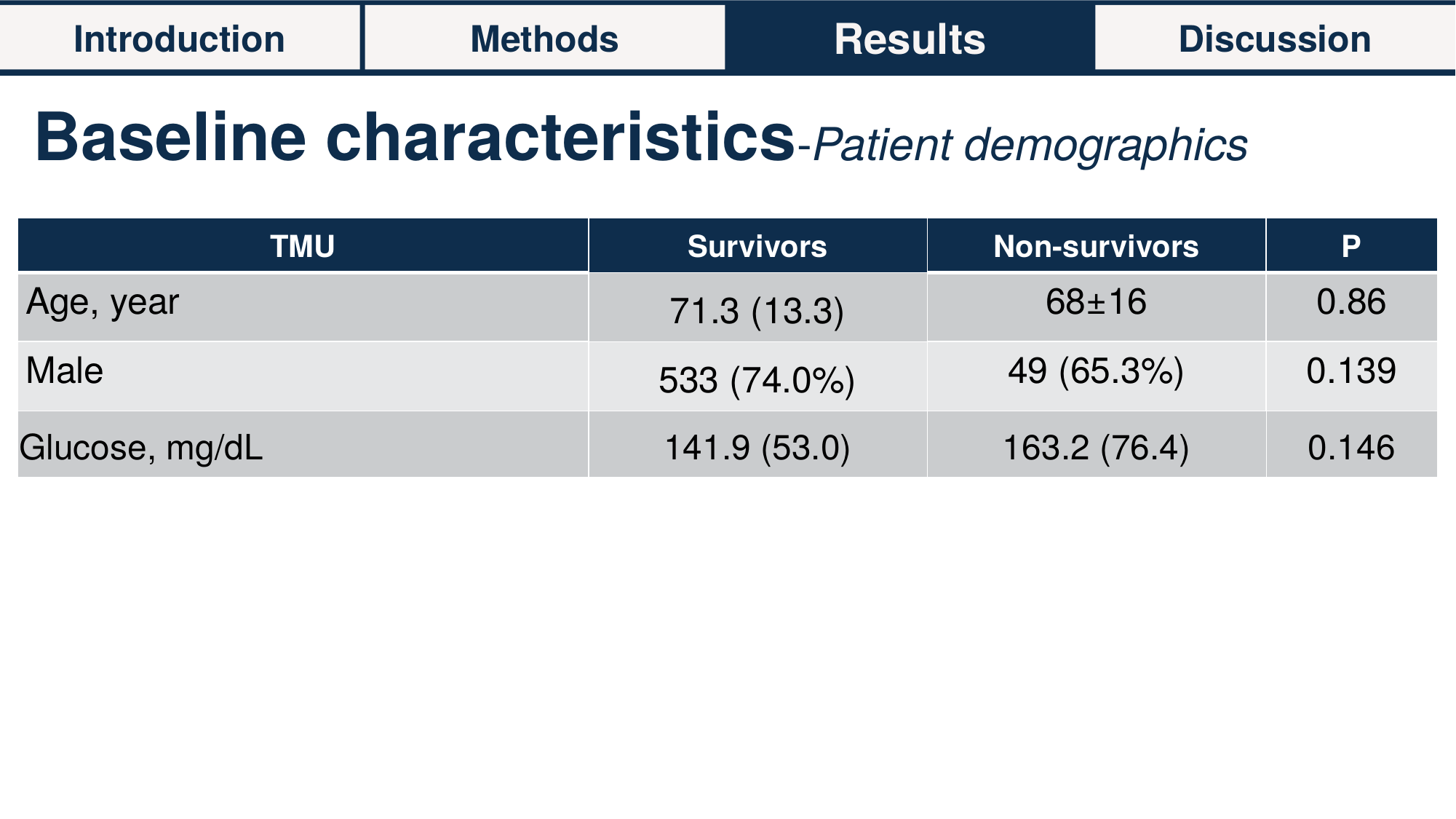

Introduction
Methods
Results
Discussion
# Baseline characteristics-Patient demographics
| TMU | Survivors | Non-survivors | P |
| --- | --- | --- | --- |
| Age, year | 71.3 (13.3) | 68±16 | 0.86 |
| Male | 533 (74.0%) | 49 (65.3%) | 0.139 |
| Glucose, mg/dL | 141.9 (53.0) | 163.2 (76.4) | 0.146 |